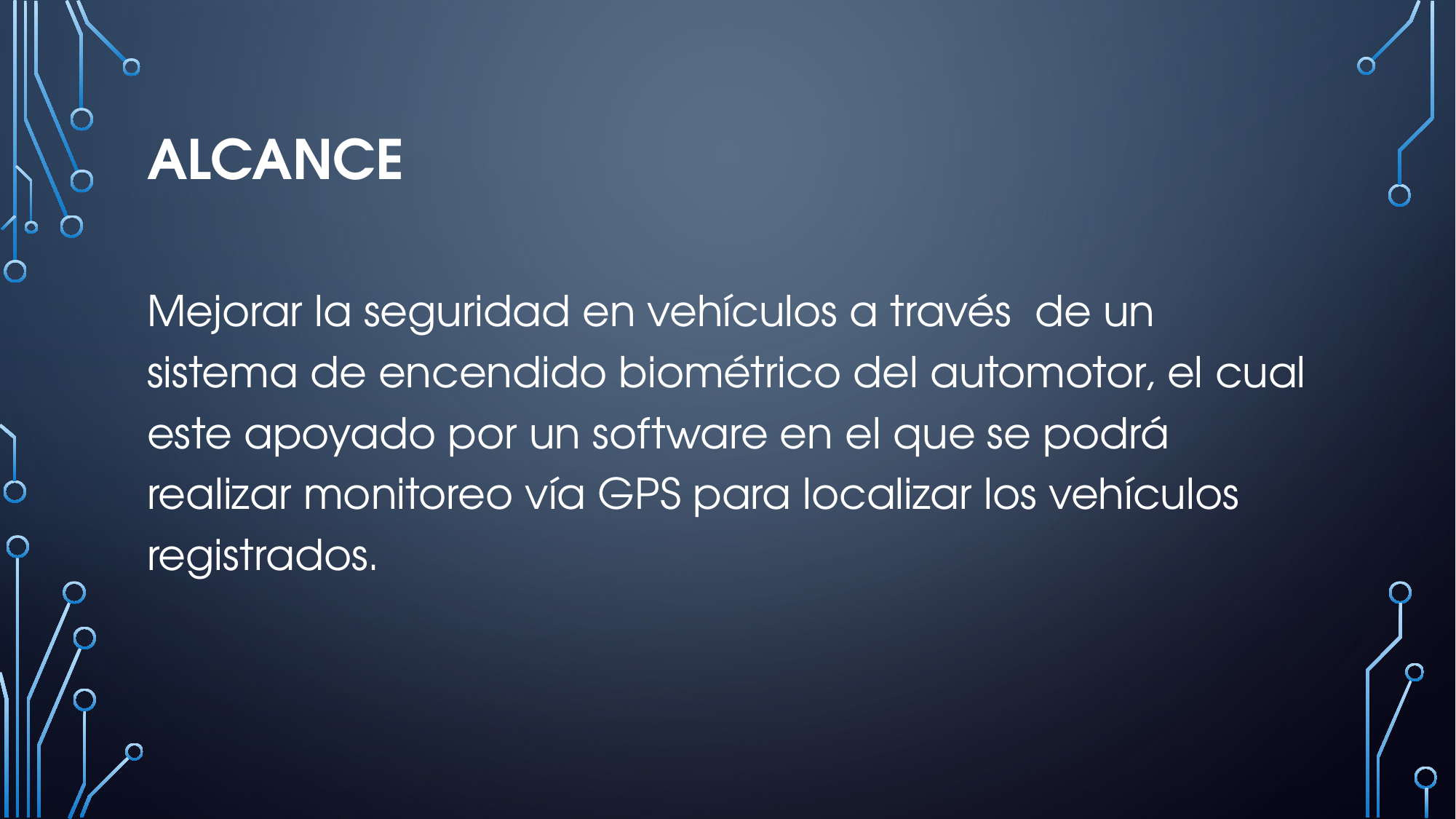

# Alcance
Mejorar la seguridad en vehículos a través  de un sistema de encendido biométrico del automotor, el cual este apoyado por un software en el que se podrá realizar monitoreo vía GPS para localizar los vehículos registrados.